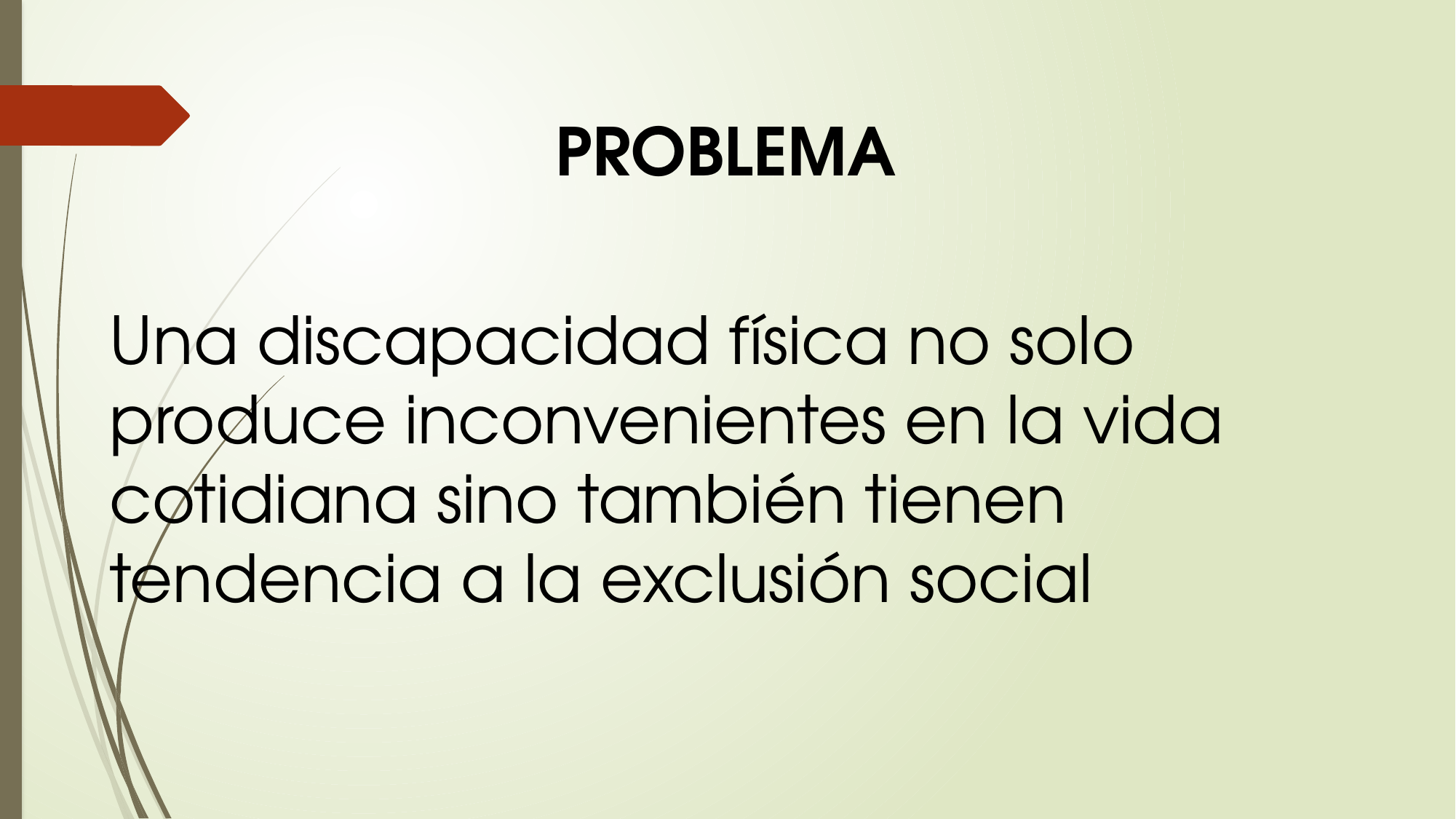

PROBLEMA

Una discapacidad física no solo produce inconvenientes en la vida cotidiana sino también tienen tendencia a la exclusión social